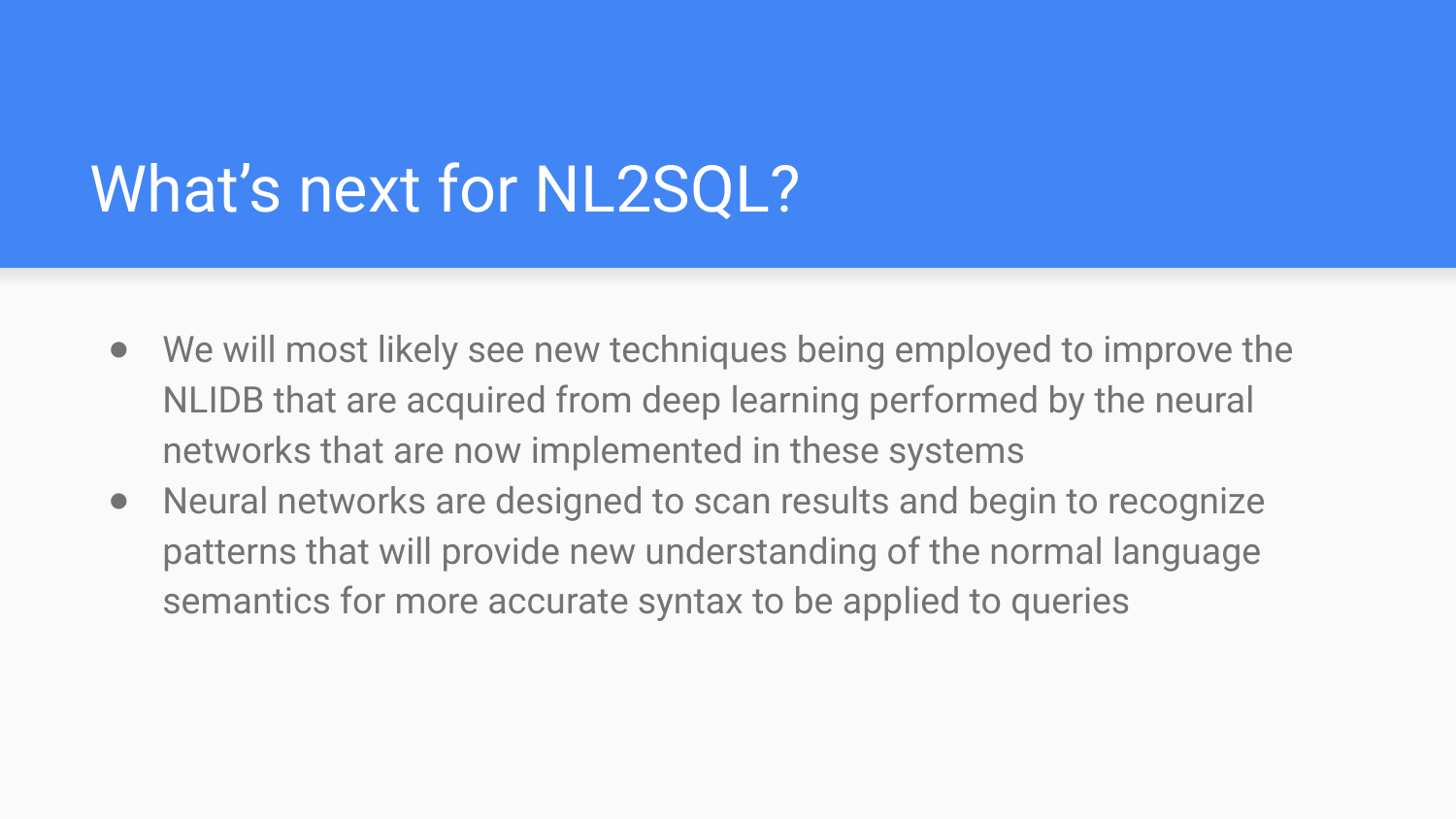

# What’s next for NL2SQL?
We will most likely see new techniques being employed to improve the NLIDB that are acquired from deep learning performed by the neural networks that are now implemented in these systems
Neural networks are designed to scan results and begin to recognize patterns that will provide new understanding of the normal language semantics for more accurate syntax to be applied to queries